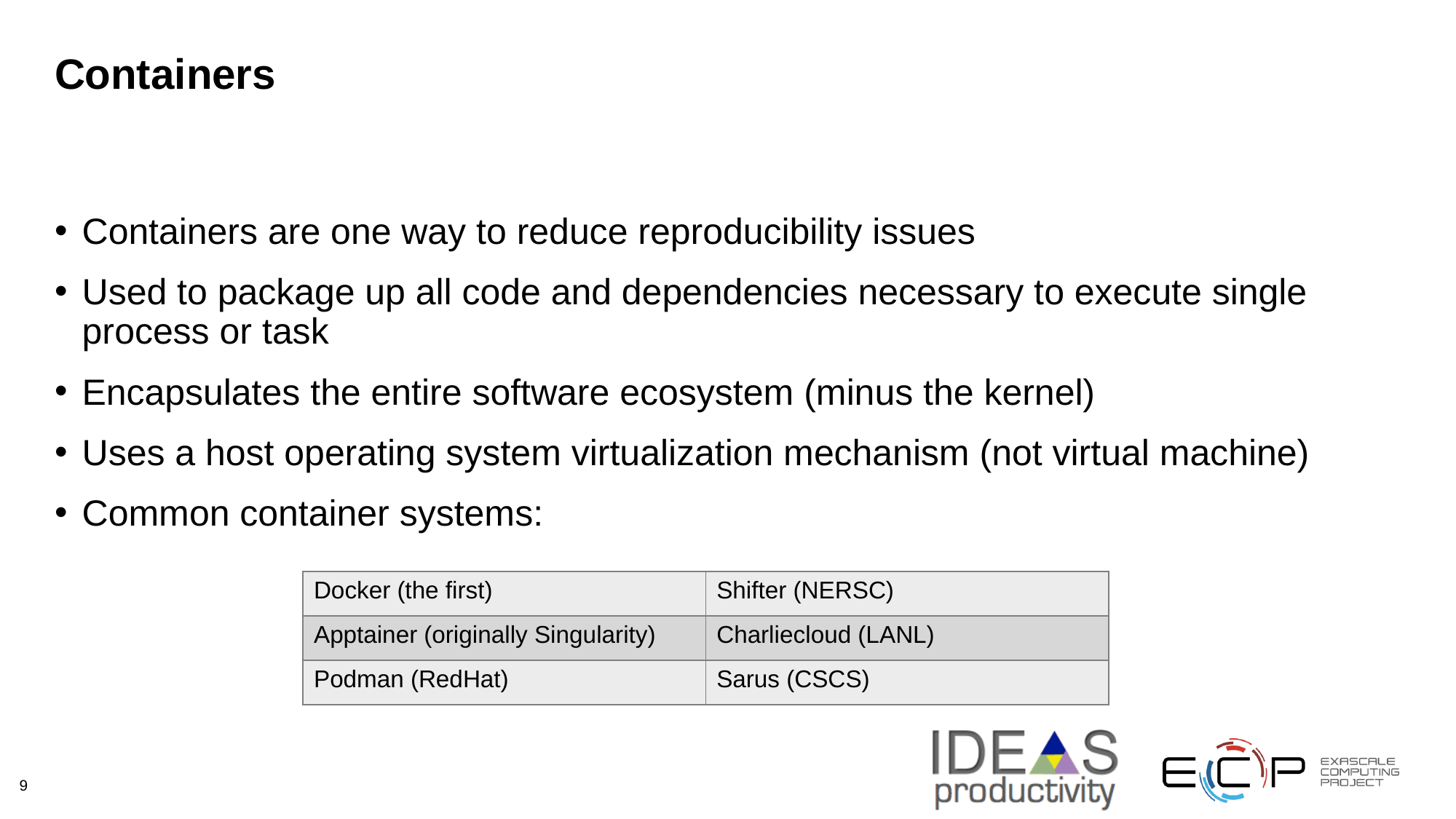

# Containers
Containers are one way to reduce reproducibility issues
Used to package up all code and dependencies necessary to execute single process or task
Encapsulates the entire software ecosystem (minus the kernel)
Uses a host operating system virtualization mechanism (not virtual machine)
Common container systems:
| Docker (the first) | Shifter (NERSC) |
| --- | --- |
| Apptainer (originally Singularity) | Charliecloud (LANL) |
| Podman (RedHat) | Sarus (CSCS) |